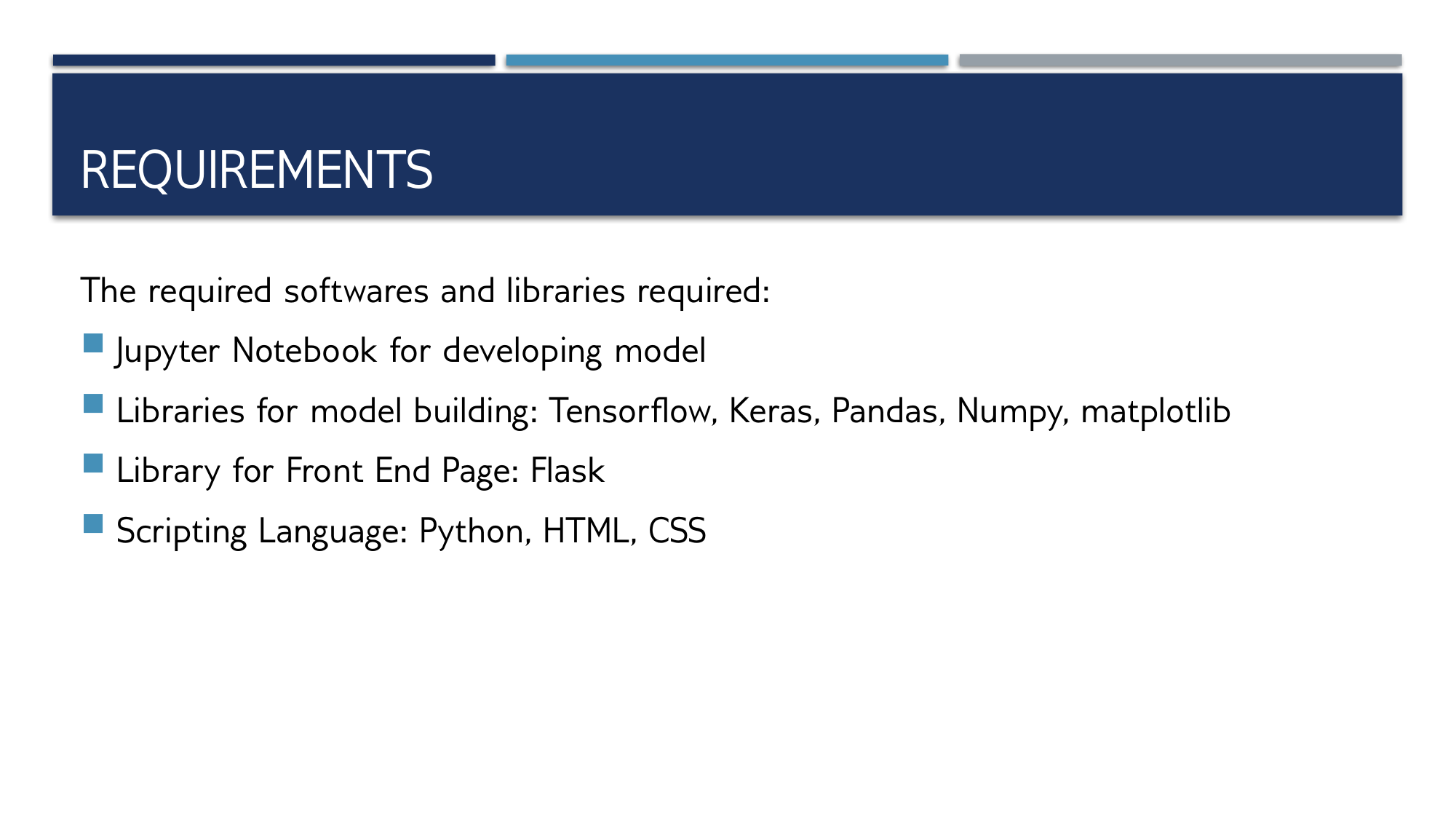

# requirements
The required softwares and libraries required:
Jupyter Notebook for developing model
Libraries for model building: Tensorflow, Keras, Pandas, Numpy, matplotlib
Library for Front End Page: Flask
Scripting Language: Python, HTML, CSS